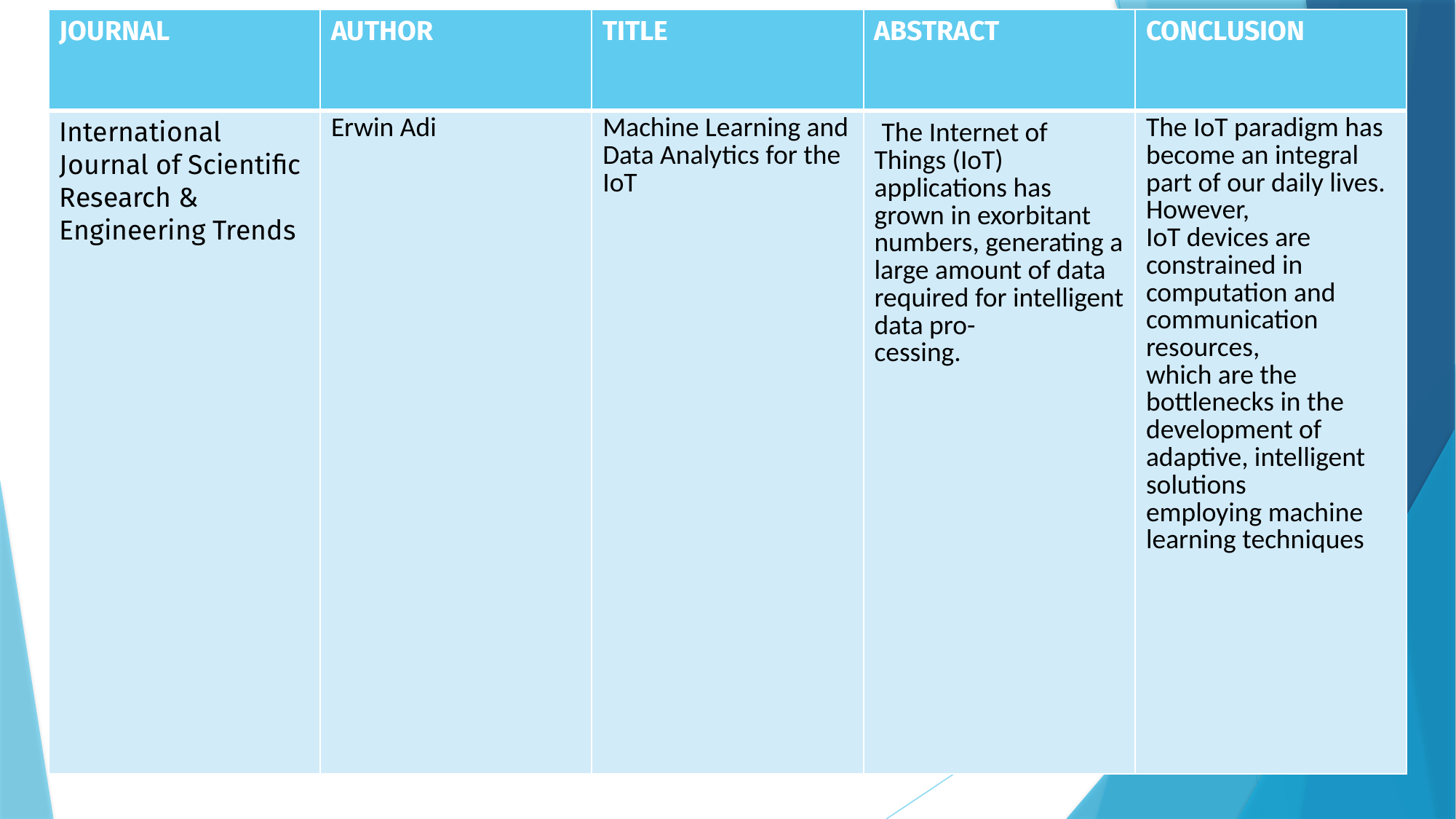

| JOURNAL | AUTHOR | TITLE | ABSTRACT | CONCLUSION |
| --- | --- | --- | --- | --- |
| International Journal of Scientific Research & Engineering Trends | Erwin Adi | Machine Learning and Data Analytics for the IoT | The Internet of Things (IoT) applications has grown in exorbitant numbers, generating a large amount of data required for intelligent data pro- cessing. | The IoT paradigm has become an integral part of our daily lives. However, IoT devices are constrained in computation and communication resources, which are the bottlenecks in the development of adaptive, intelligent solutions employing machine learning techniques |
#